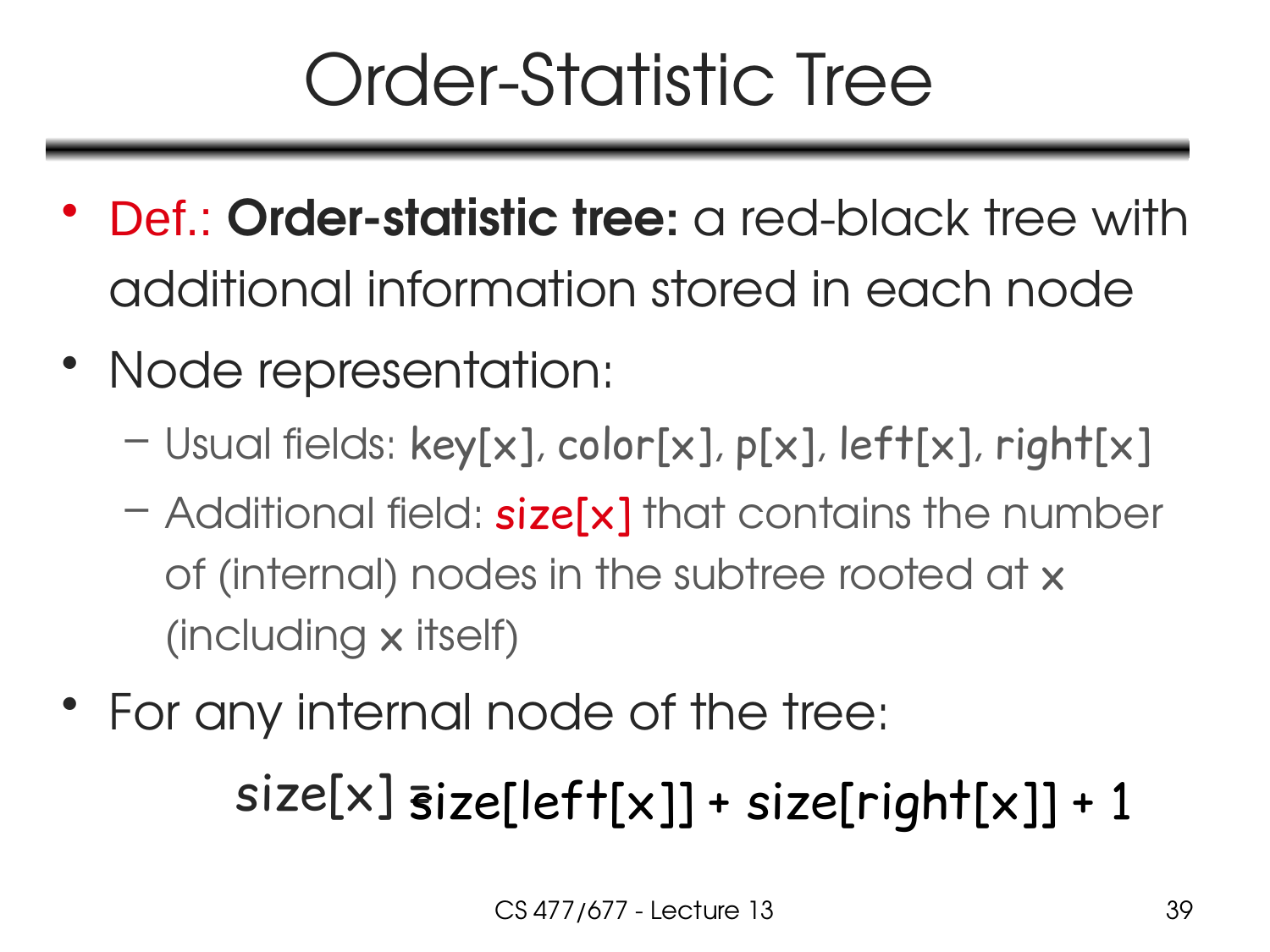

# Order-Statistic Tree
Def.: Order-statistic tree: a red-black tree with additional information stored in each node
Node representation:
Usual fields: key[x], color[x], p[x], left[x], right[x]
Additional field: size[x] that contains the number of (internal) nodes in the subtree rooted at x (including x itself)
For any internal node of the tree:
		size[x] =
size[left[x]] + size[right[x]] + 1
CS 477/677 - Lecture 13
39